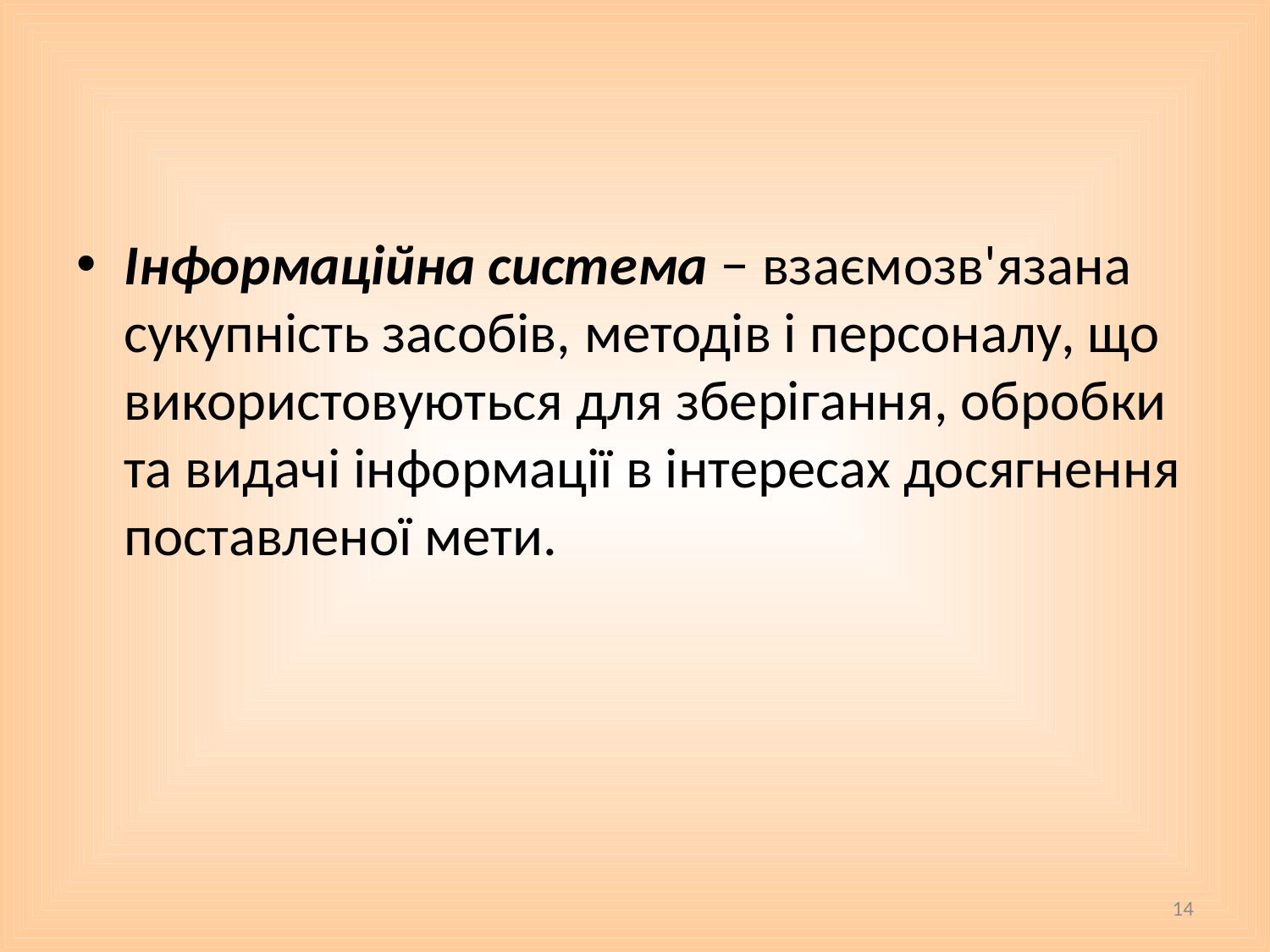

#
Інформаційна система − взаємозв'язана сукупність засобів, методів і персоналу, що використовуються для зберігання, обробки та видачі інформації в інтересах досягнення поставленої мети.

14